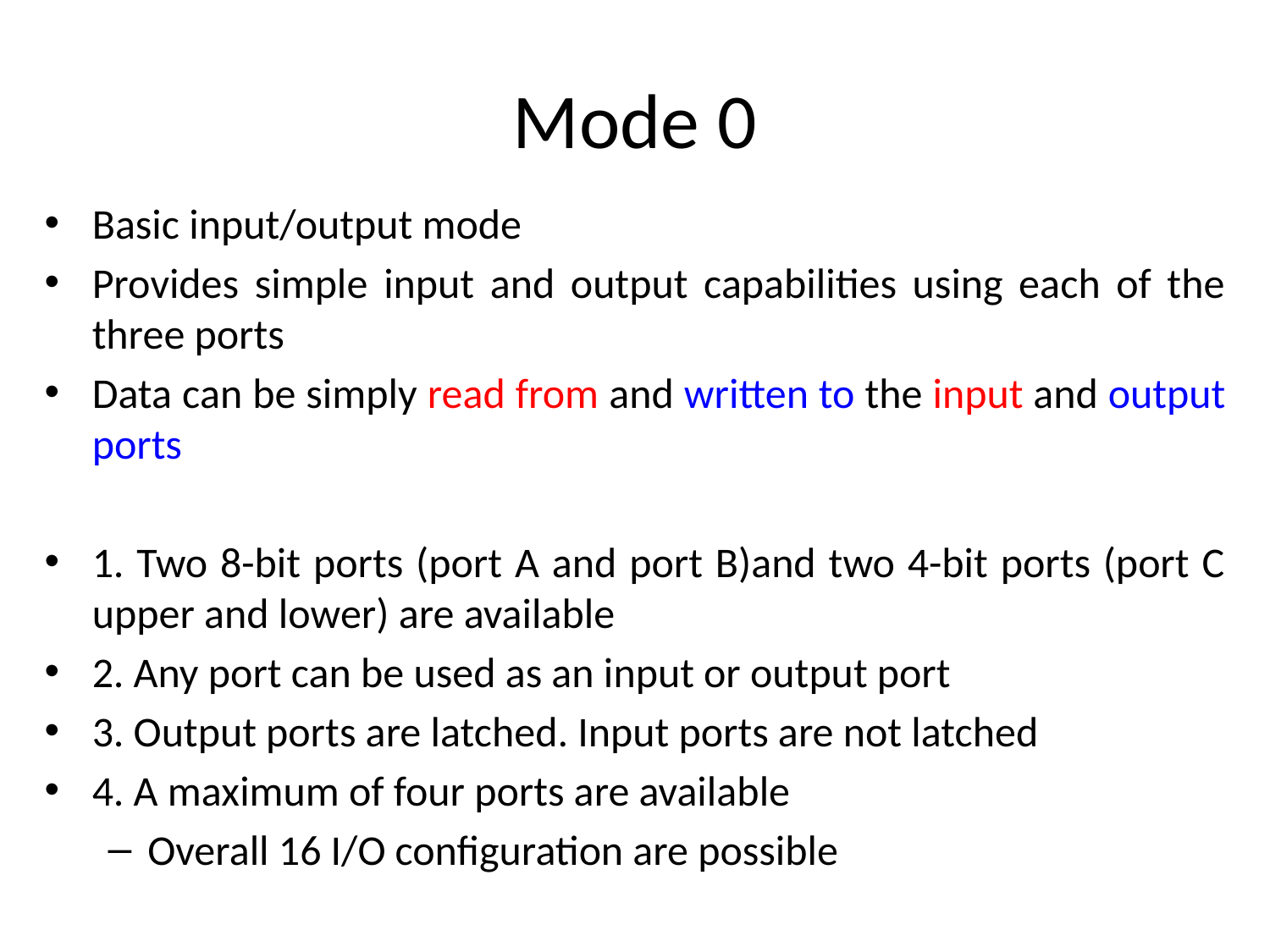

# Mode 0
Basic input/output mode
Provides simple input and output capabilities using each of the three ports
Data can be simply read from and written to the input and output ports

1. Two 8-bit ports (port A and port B)and two 4-bit ports (port C upper and lower) are available
2. Any port can be used as an input or output port
3. Output ports are latched. Input ports are not latched
4. A maximum of four ports are available
Overall 16 I/O configuration are possible